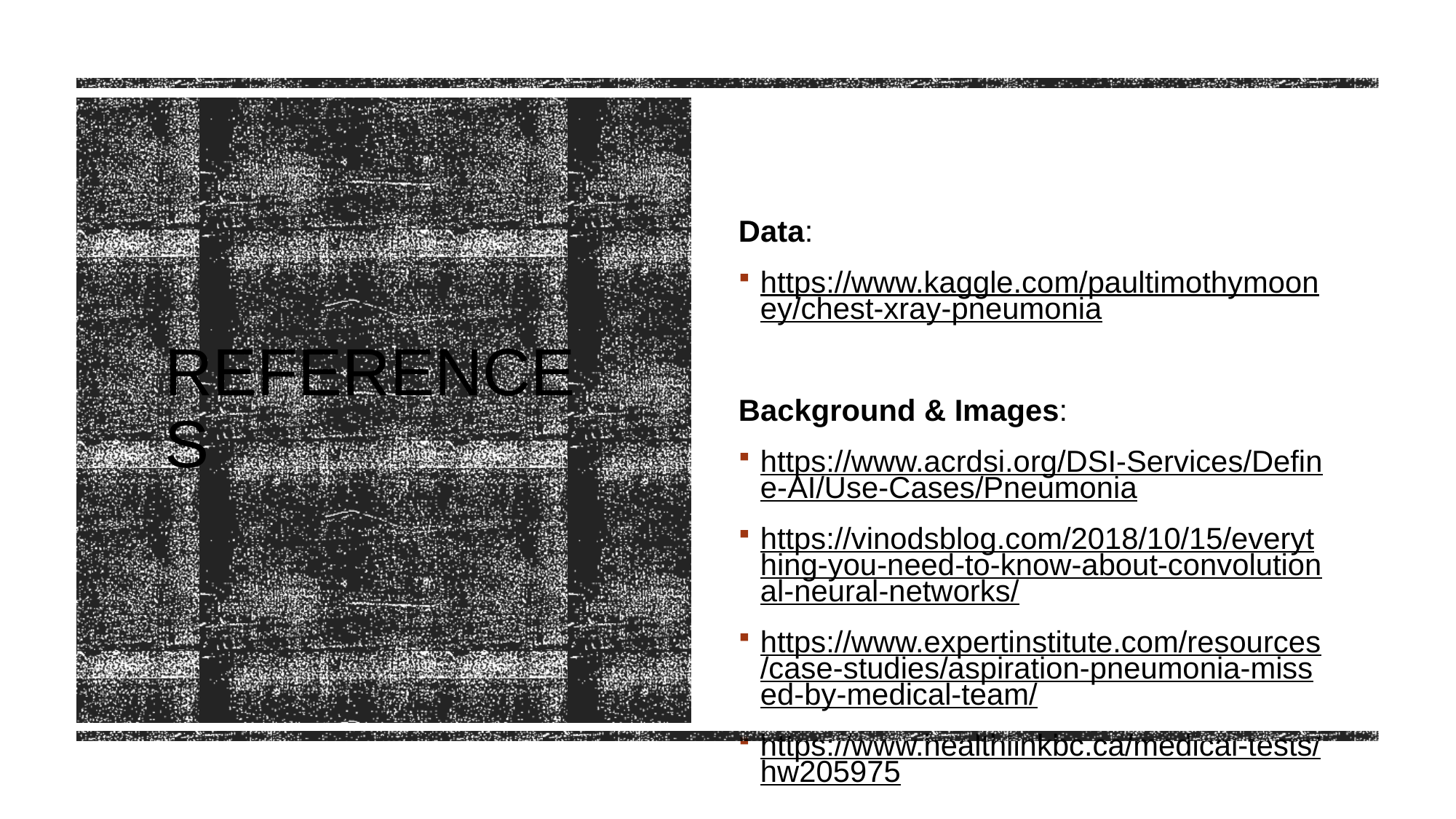

Data:
https://www.kaggle.com/paultimothymooney/chest-xray-pneumonia

Background & Images:
https://www.acrdsi.org/DSI-Services/Define-AI/Use-Cases/Pneumonia
https://vinodsblog.com/2018/10/15/everything-you-need-to-know-about-convolutional-neural-networks/
https://www.expertinstitute.com/resources/case-studies/aspiration-pneumonia-missed-by-medical-team/
https://www.healthlinkbc.ca/medical-tests/hw205975
# References